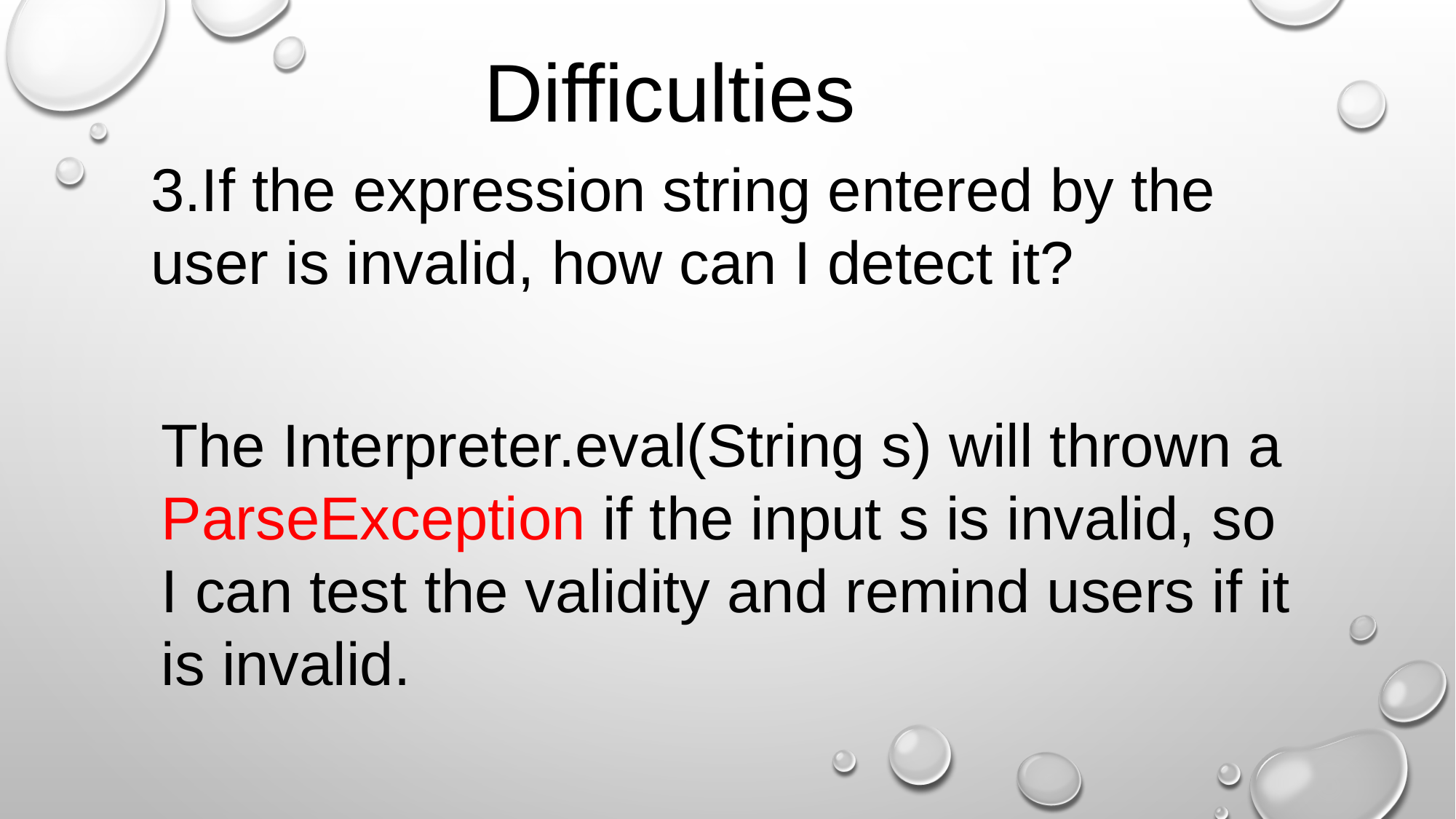

Difficulties
3.If the expression string entered by the user is invalid, how can I detect it?

The Interpreter.eval(String s) will thrown a ParseException if the input s is invalid, so I can test the validity and remind users if it is invalid.